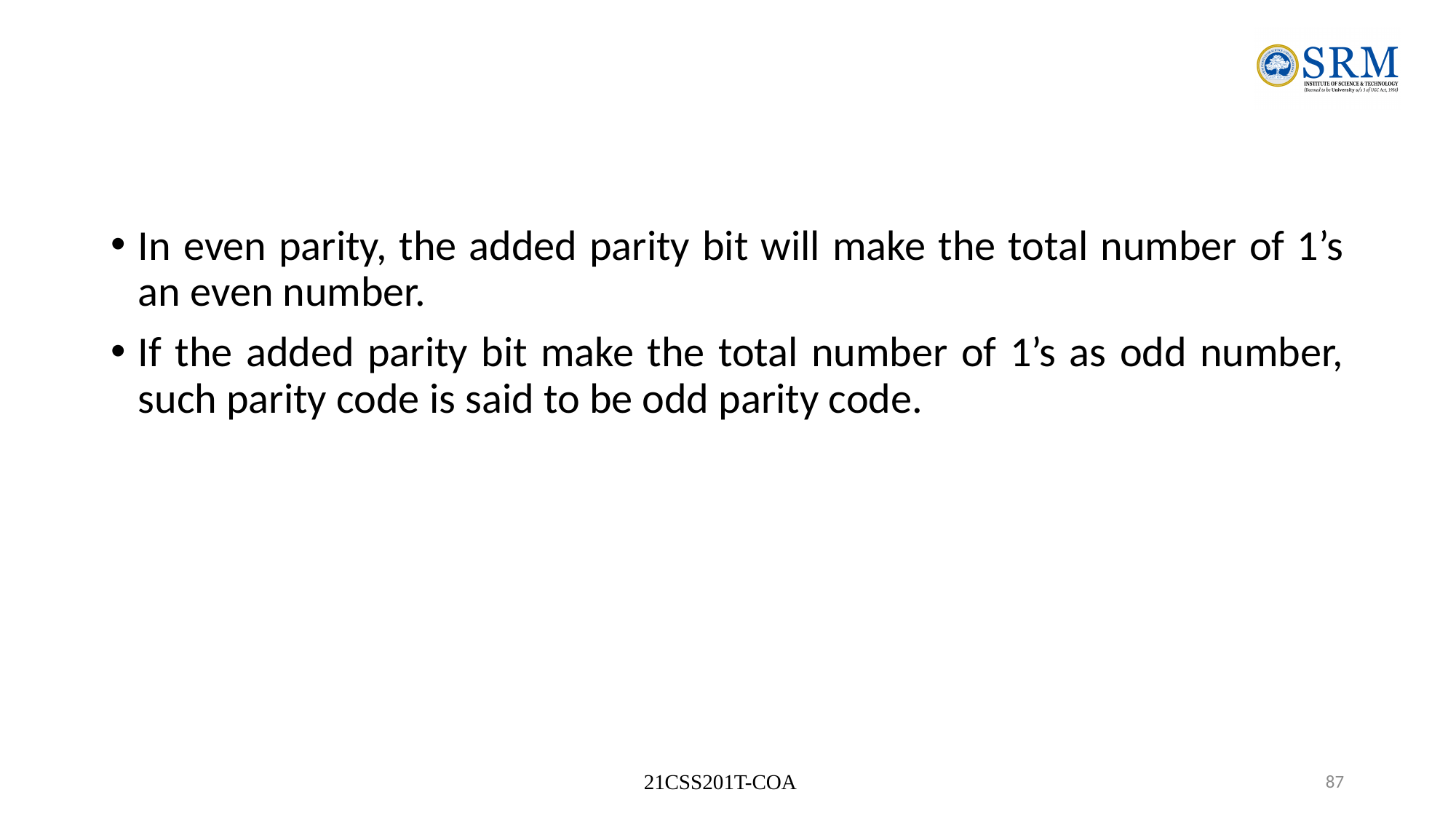

#
In even parity, the added parity bit will make the total number of 1’s an even number.
If the added parity bit make the total number of 1’s as odd number, such parity code is said to be odd parity code.
21CSS201T-COA
87